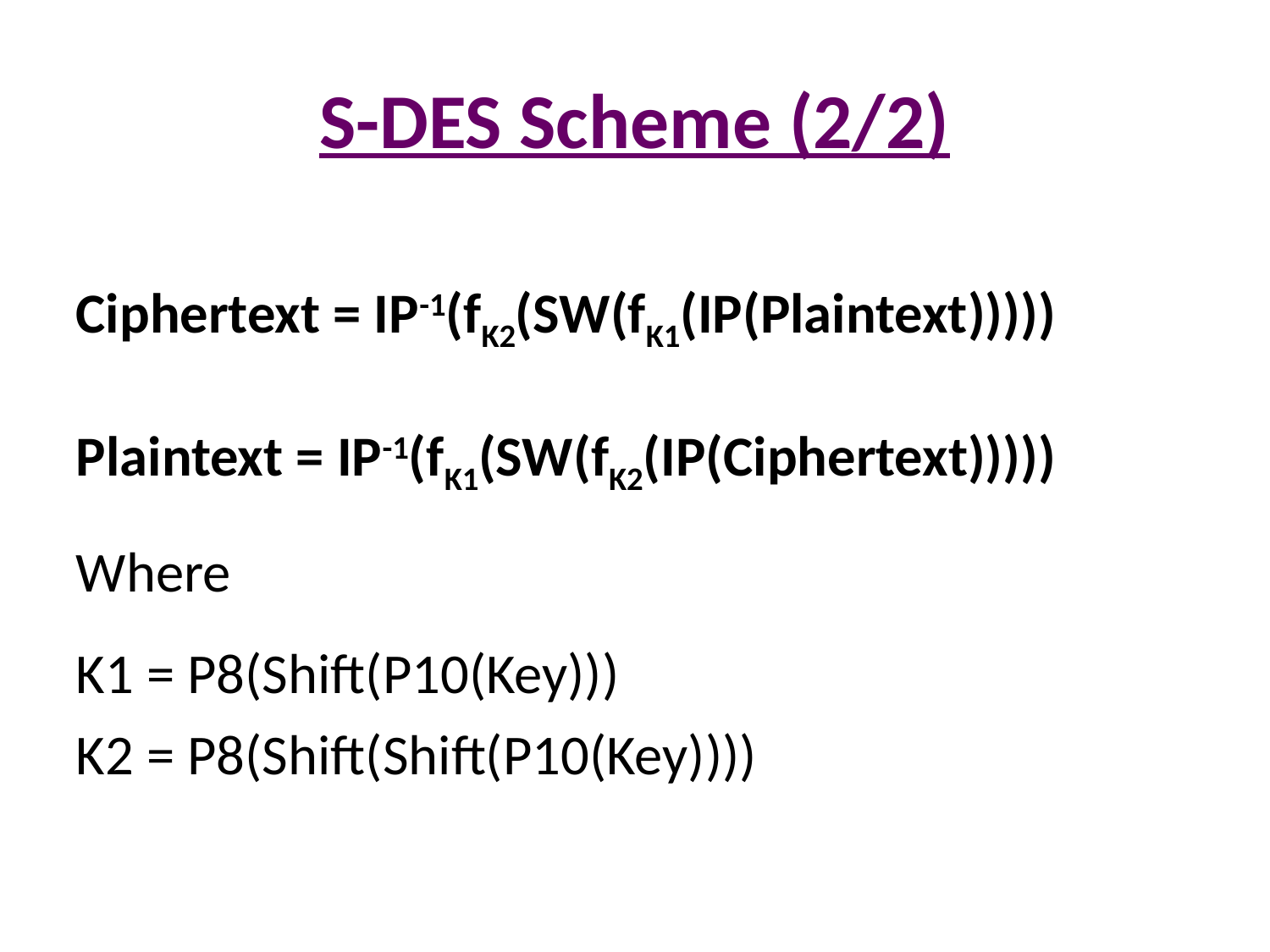

# S-DES Scheme (2/2)
Ciphertext = IP-1(fK2(SW(fK1(IP(Plaintext)))))

Plaintext = IP-1(fK1(SW(fK2(IP(Ciphertext)))))

Where

K1 = P8(Shift(P10(Key)))
K2 = P8(Shift(Shift(P10(Key))))